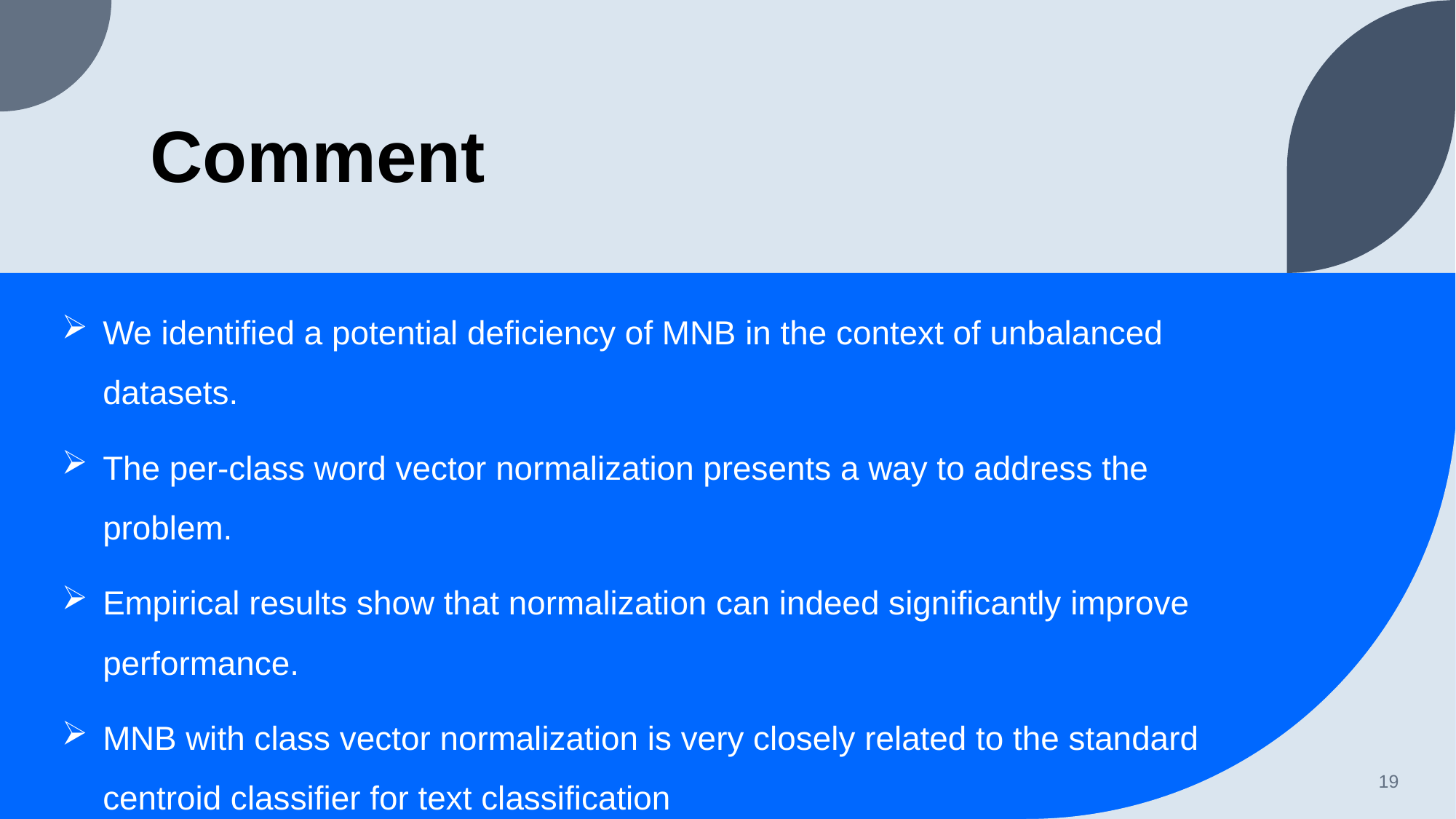

# Comment
We identified a potential deficiency of MNB in the context of unbalanced datasets.
The per-class word vector normalization presents a way to address the problem.
Empirical results show that normalization can indeed significantly improve performance.
MNB with class vector normalization is very closely related to the standard centroid classifier for text classification
19